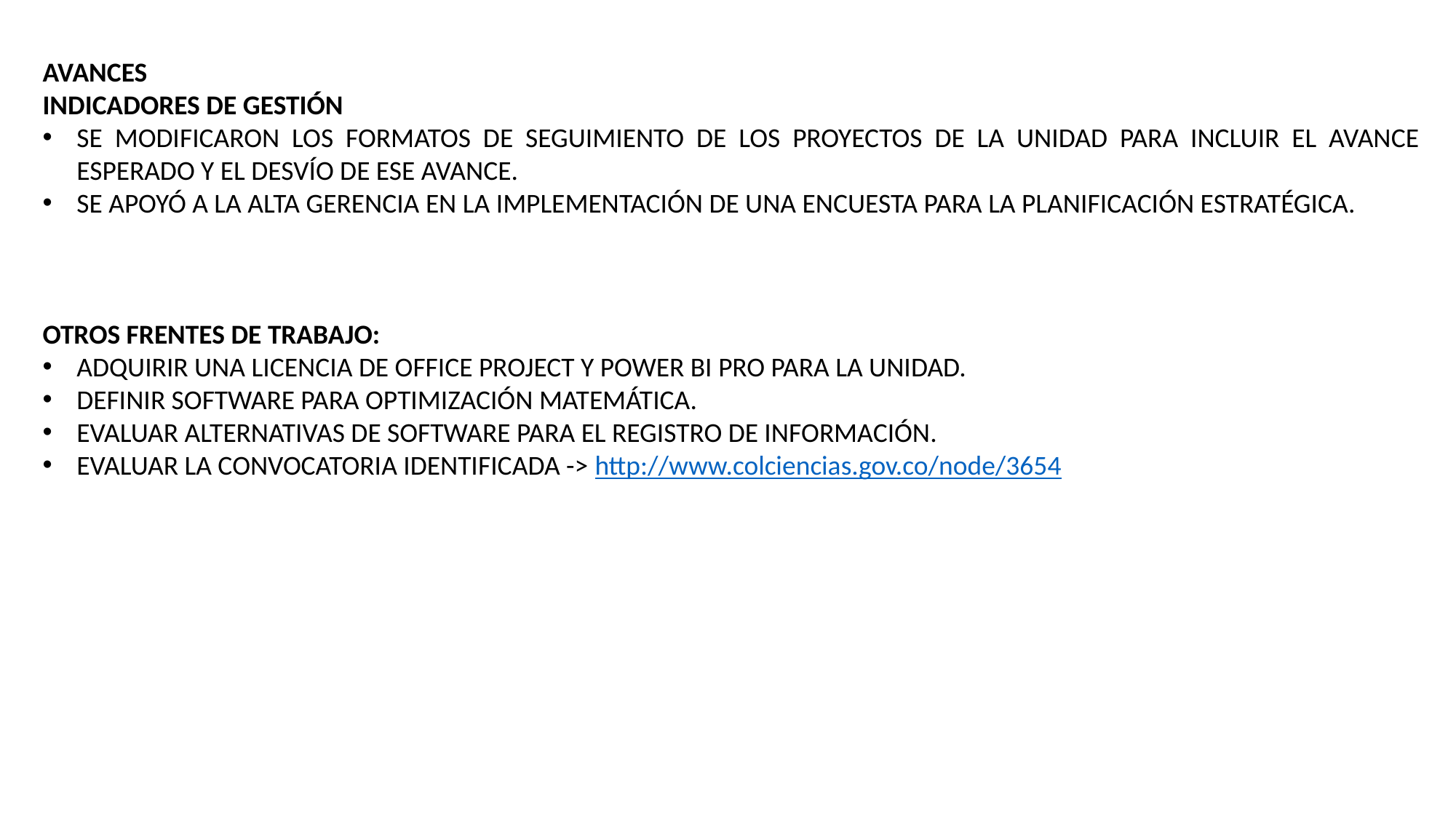

AVANCES
INDICADORES DE GESTIÓN
SE MODIFICARON LOS FORMATOS DE SEGUIMIENTO DE LOS PROYECTOS DE LA UNIDAD PARA INCLUIR EL AVANCE ESPERADO Y EL DESVÍO DE ESE AVANCE.
SE APOYÓ A LA ALTA GERENCIA EN LA IMPLEMENTACIÓN DE UNA ENCUESTA PARA LA PLANIFICACIÓN ESTRATÉGICA.

OTROS FRENTES DE TRABAJO:
ADQUIRIR UNA LICENCIA DE OFFICE PROJECT Y POWER BI PRO PARA LA UNIDAD.
DEFINIR SOFTWARE PARA OPTIMIZACIÓN MATEMÁTICA.
EVALUAR ALTERNATIVAS DE SOFTWARE PARA EL REGISTRO DE INFORMACIÓN.
EVALUAR LA CONVOCATORIA IDENTIFICADA -> http://www.colciencias.gov.co/node/3654